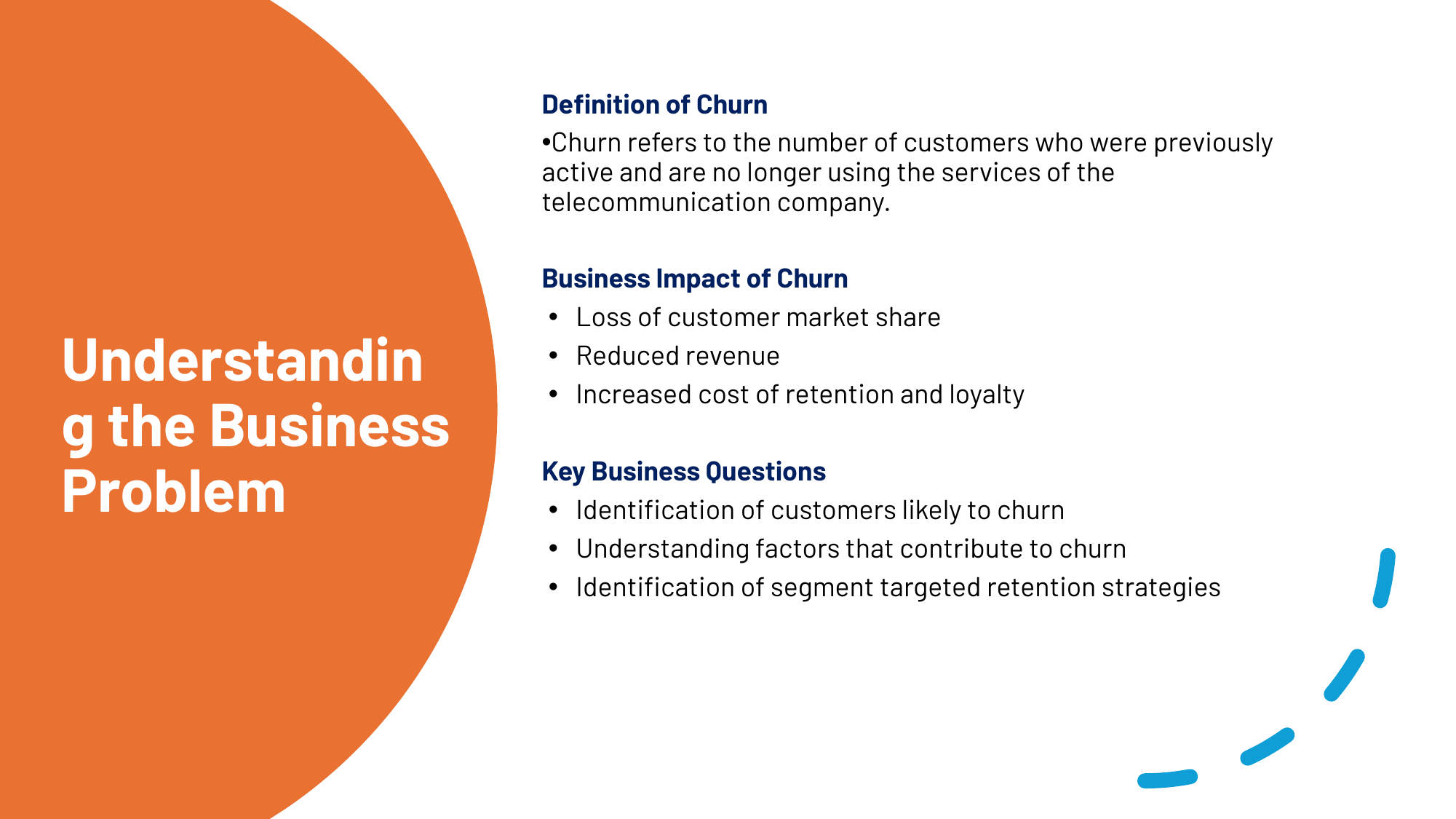

Definition of Churn
Churn refers to the number of customers who were previously active and are no longer using the services of the telecommunication company.

Business Impact of Churn
Loss of customer market share
Reduced revenue
Increased cost of retention and loyalty

Key Business Questions
Identification of customers likely to churn
Understanding factors that contribute to churn
Identification of segment targeted retention strategies

 Understanding the Business Problem